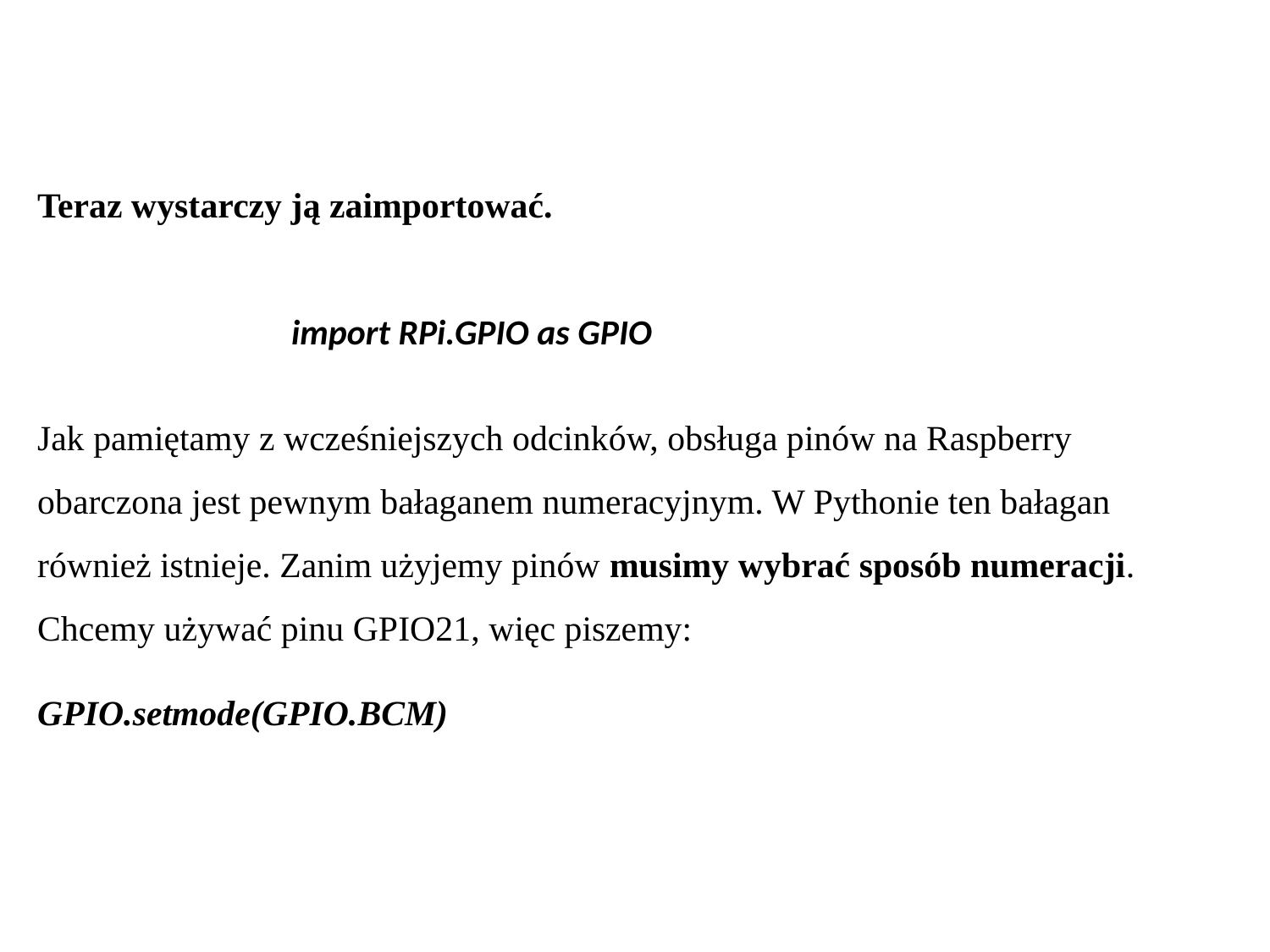

Teraz wystarczy ją zaimportować.

		import RPi.GPIO as GPIO

Jak pamiętamy z wcześniejszych odcinków, obsługa pinów na Raspberry obarczona jest pewnym bałaganem numeracyjnym. W Pythonie ten bałagan również istnieje. Zanim użyjemy pinów musimy wybrać sposób numeracji. Chcemy używać pinu GPIO21, więc piszemy:

GPIO.setmode(GPIO.BCM)